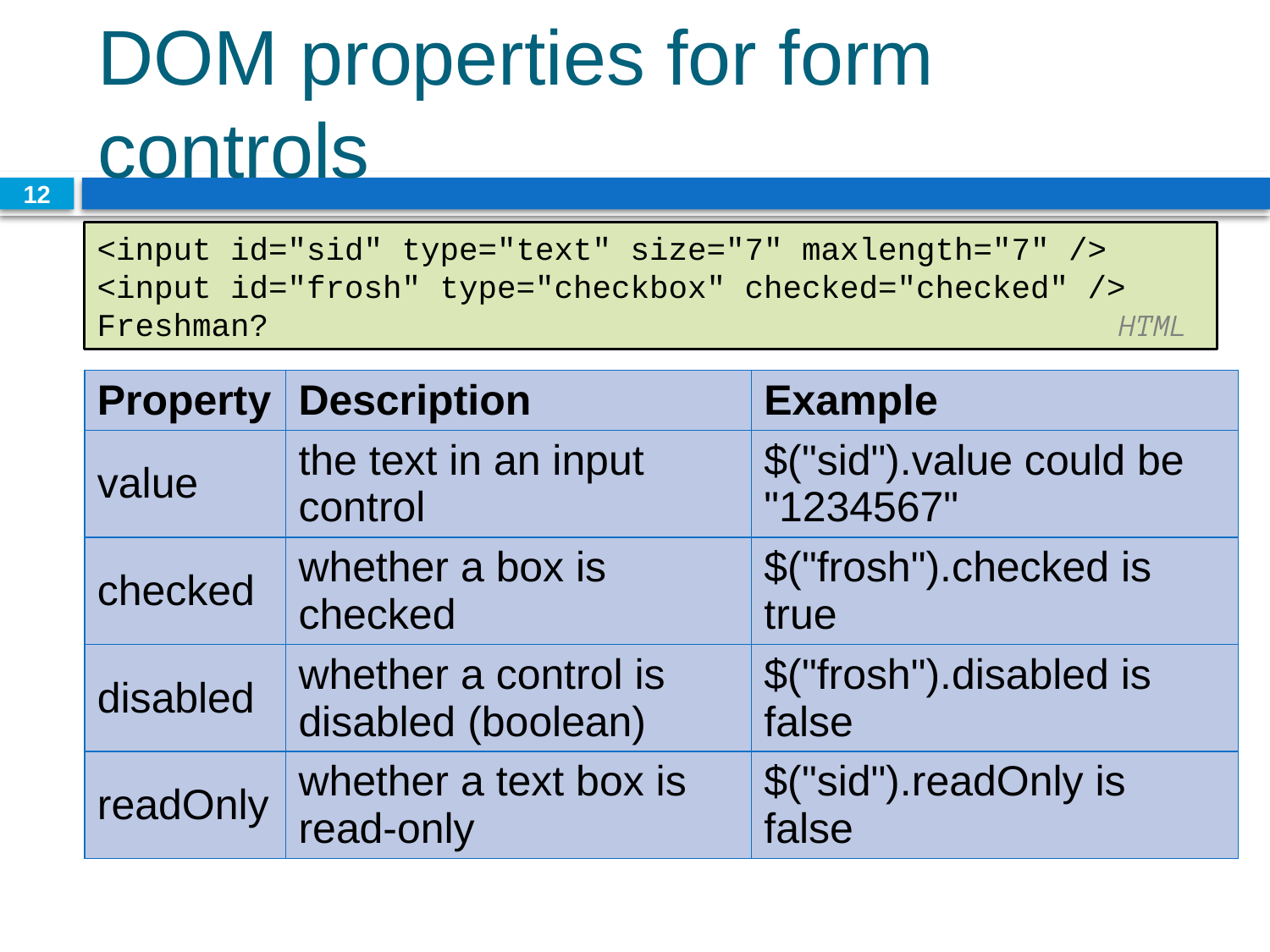

# DOM properties for form controls
12
<input id="sid" type="text" size="7" maxlength="7" />
<input id="frosh" type="checkbox" checked="checked" /> Freshman?          				               HTML
| Property | Description | Example |
| --- | --- | --- |
| value | the text in an input control | $("sid").value could be "1234567" |
| checked | whether a box is checked | $("frosh").checked is true |
| disabled | whether a control is disabled (boolean) | $("frosh").disabled is false |
| readOnly | whether a text box is read-only | $("sid").readOnly is false |